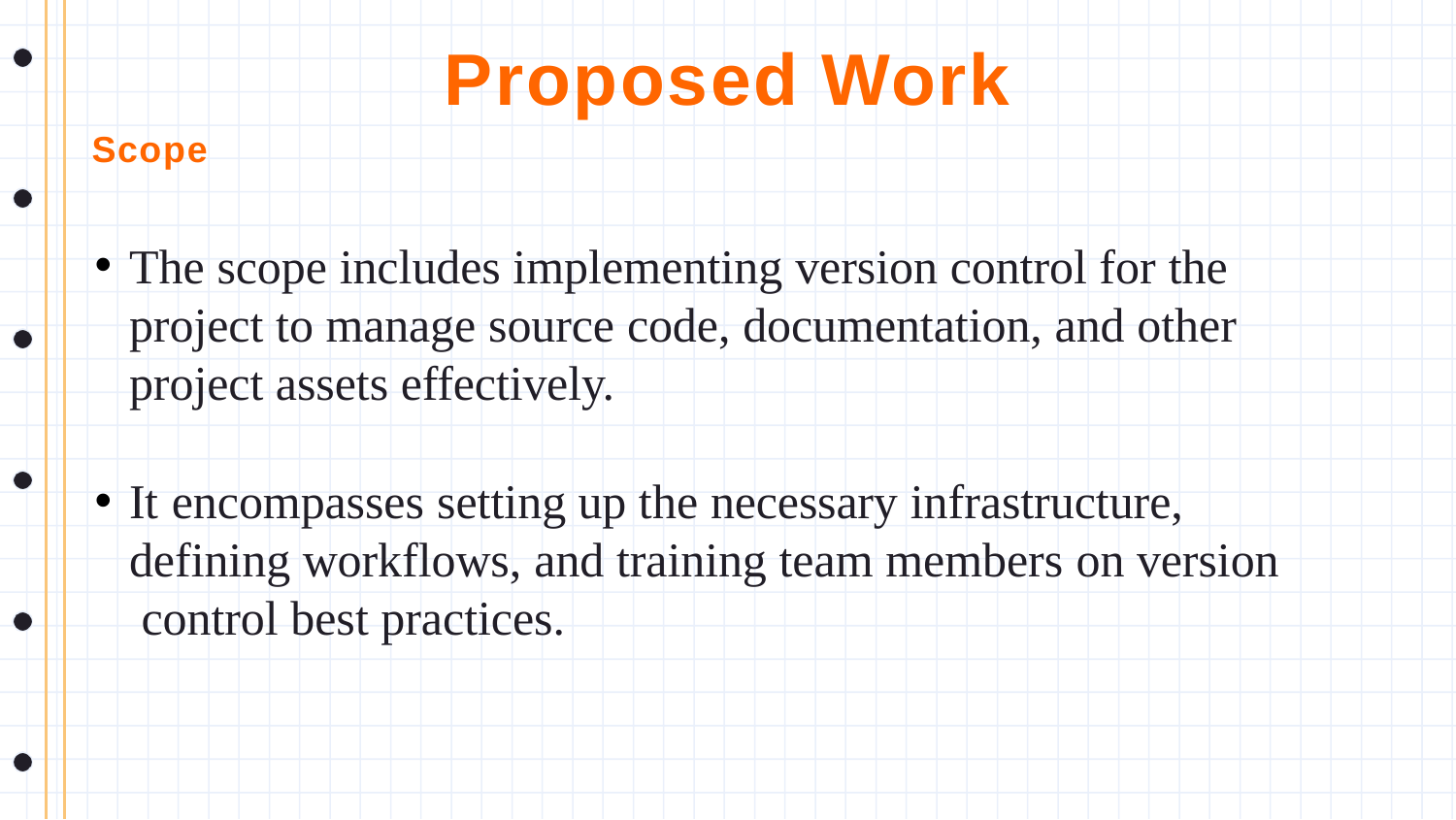

# Proposed Work
Scope

The scope includes implementing version control for the  project to manage source code, documentation, and other  project assets effectively.

It encompasses setting up the necessary infrastructure,  defining workflows, and training team members on version  control best practices.